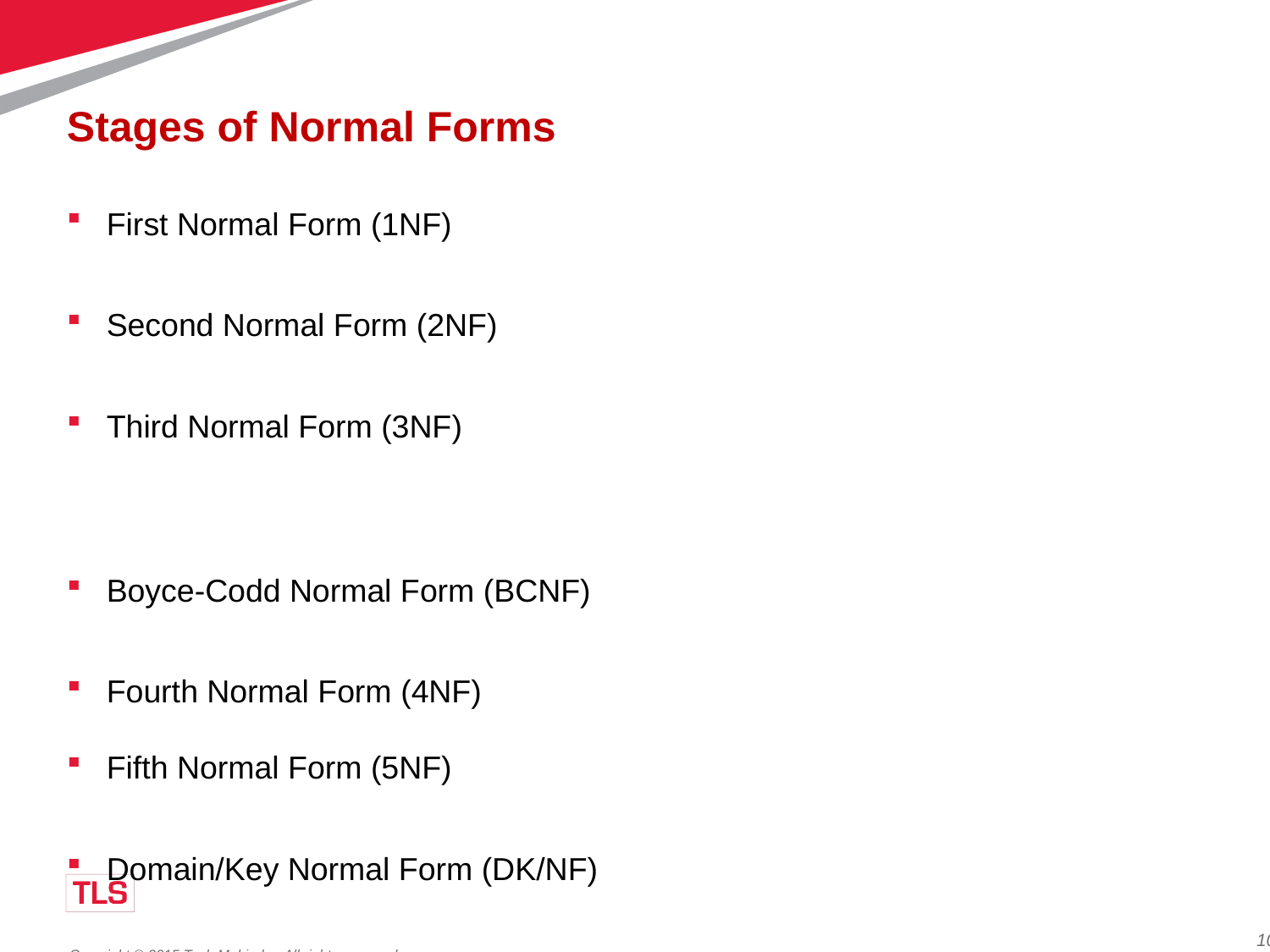

# Stages of Normal Forms
First Normal Form (1NF)

Second Normal Form (2NF)

Third Normal Form (3NF)

Boyce-Codd Normal Form (BCNF)

Fourth Normal Form (4NF)

Fifth Normal Form (5NF)

Domain/Key Normal Form (DK/NF)